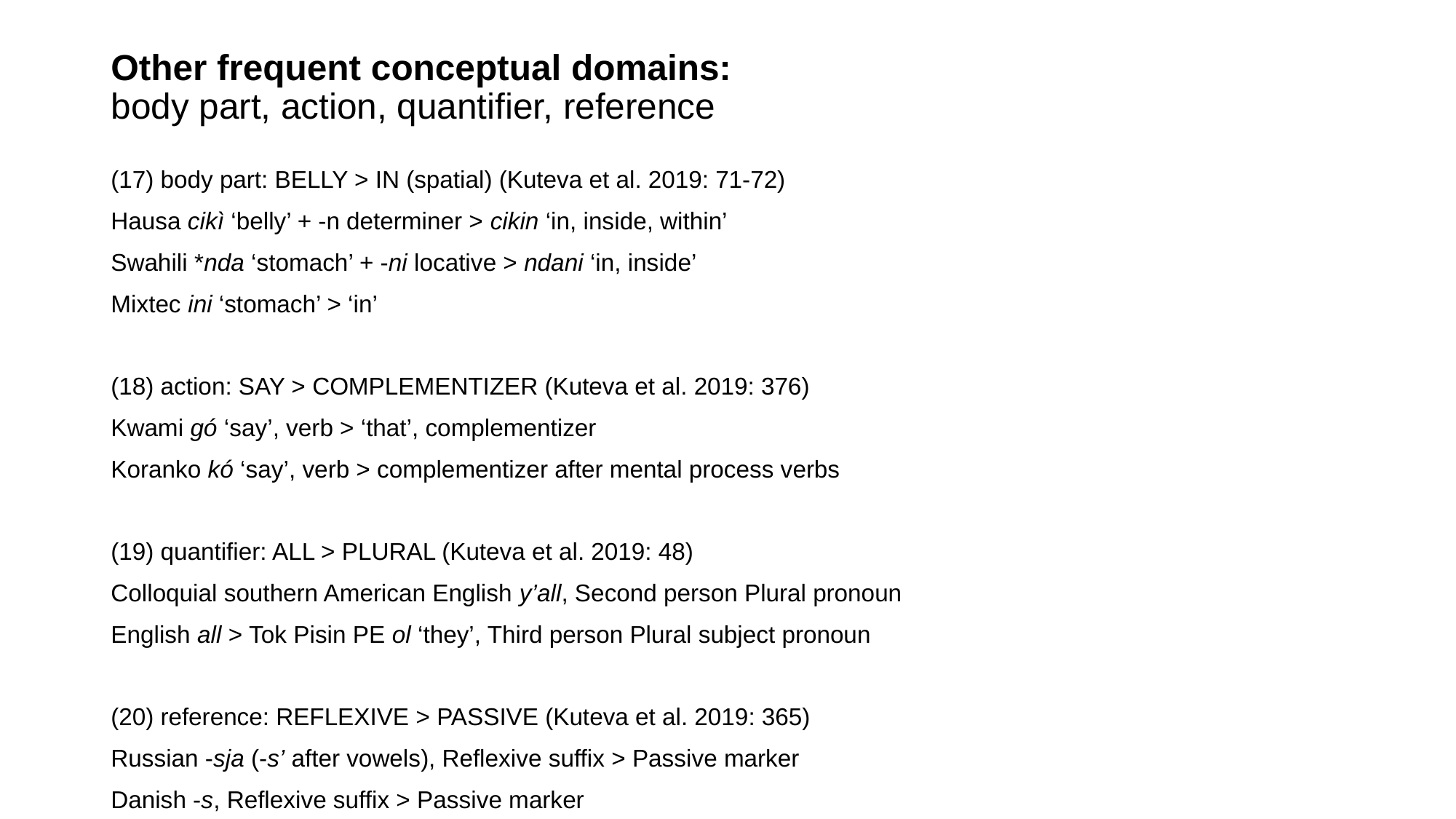

# Other frequent conceptual domains: body part, action, quantifier, reference
(17) body part: BELLY > IN (spatial) (Kuteva et al. 2019: 71-72)
Hausa cikì ‘belly’ + -n determiner > cikin ‘in, inside, within’
Swahili *nda ‘stomach’ + -ni locative > ndani ‘in, inside’
Mixtec ini ‘stomach’ > ‘in’

(18) action: SAY > COMPLEMENTIZER (Kuteva et al. 2019: 376)
Kwami gó ‘say’, verb > ‘that’, complementizer
Koranko kó ‘say’, verb > complementizer after mental process verbs

(19) quantifier: ALL > PLURAL (Kuteva et al. 2019: 48)
Colloquial southern American English y’all, Second person Plural pronoun
English all > Tok Pisin PE ol ‘they’, Third person Plural subject pronoun

(20) reference: REFLEXIVE > PASSIVE (Kuteva et al. 2019: 365)
Russian -sja (-s’ after vowels), Reflexive suffix > Passive marker
Danish -s, Reflexive suffix > Passive marker